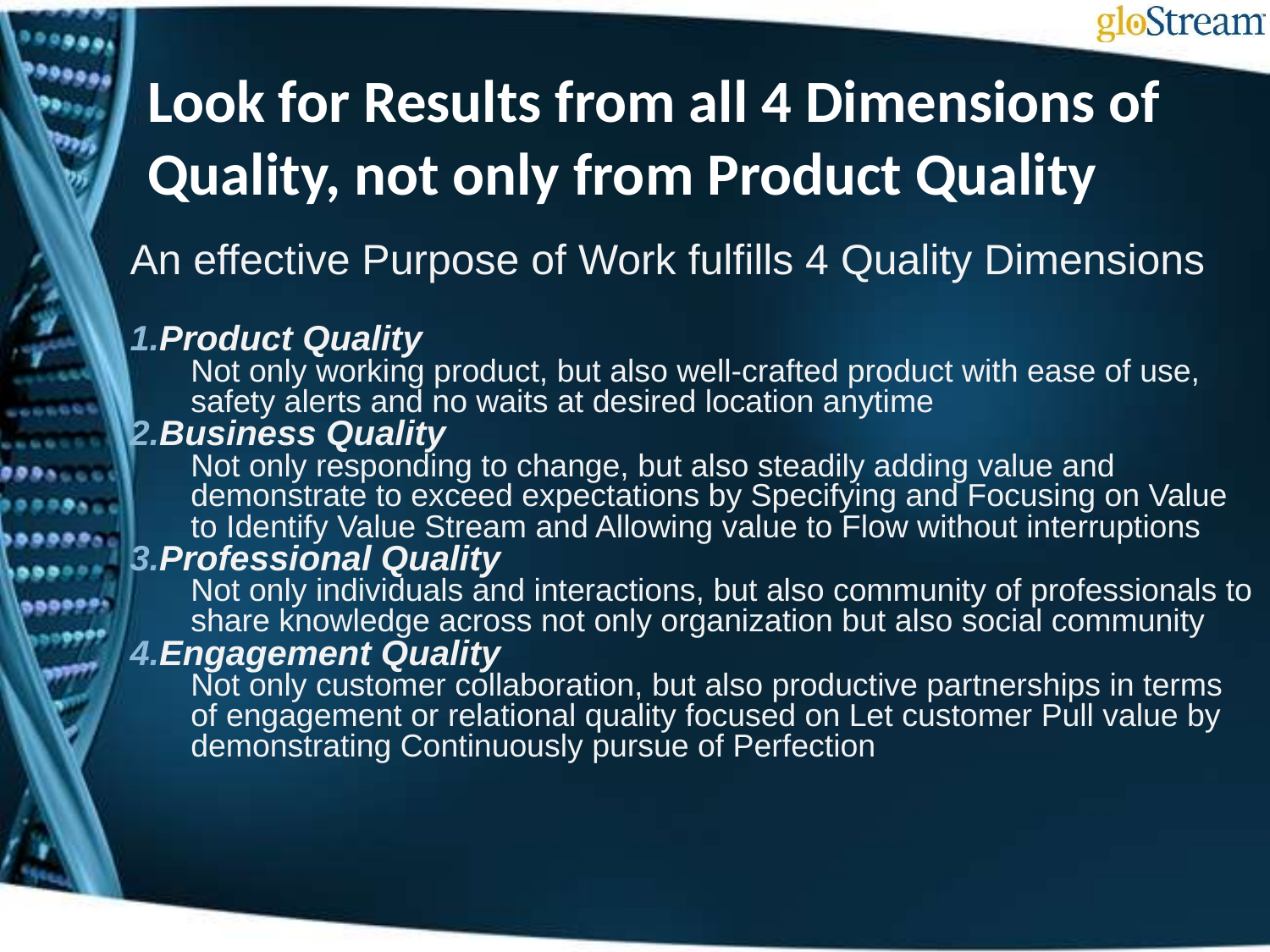

# Look for Results from all 4 Dimensions of Quality, not only from Product Quality
An effective Purpose of Work fulfills 4 Quality Dimensions

Product Quality
Not only working product, but also well-crafted product with ease of use, safety alerts and no waits at desired location anytime
Business Quality
Not only responding to change, but also steadily adding value and demonstrate to exceed expectations by Specifying and Focusing on Value to Identify Value Stream and Allowing value to Flow without interruptions
Professional Quality
Not only individuals and interactions, but also community of professionals to share knowledge across not only organization but also social community
Engagement Quality
Not only customer collaboration, but also productive partnerships in terms of engagement or relational quality focused on Let customer Pull value by demonstrating Continuously pursue of Perfection